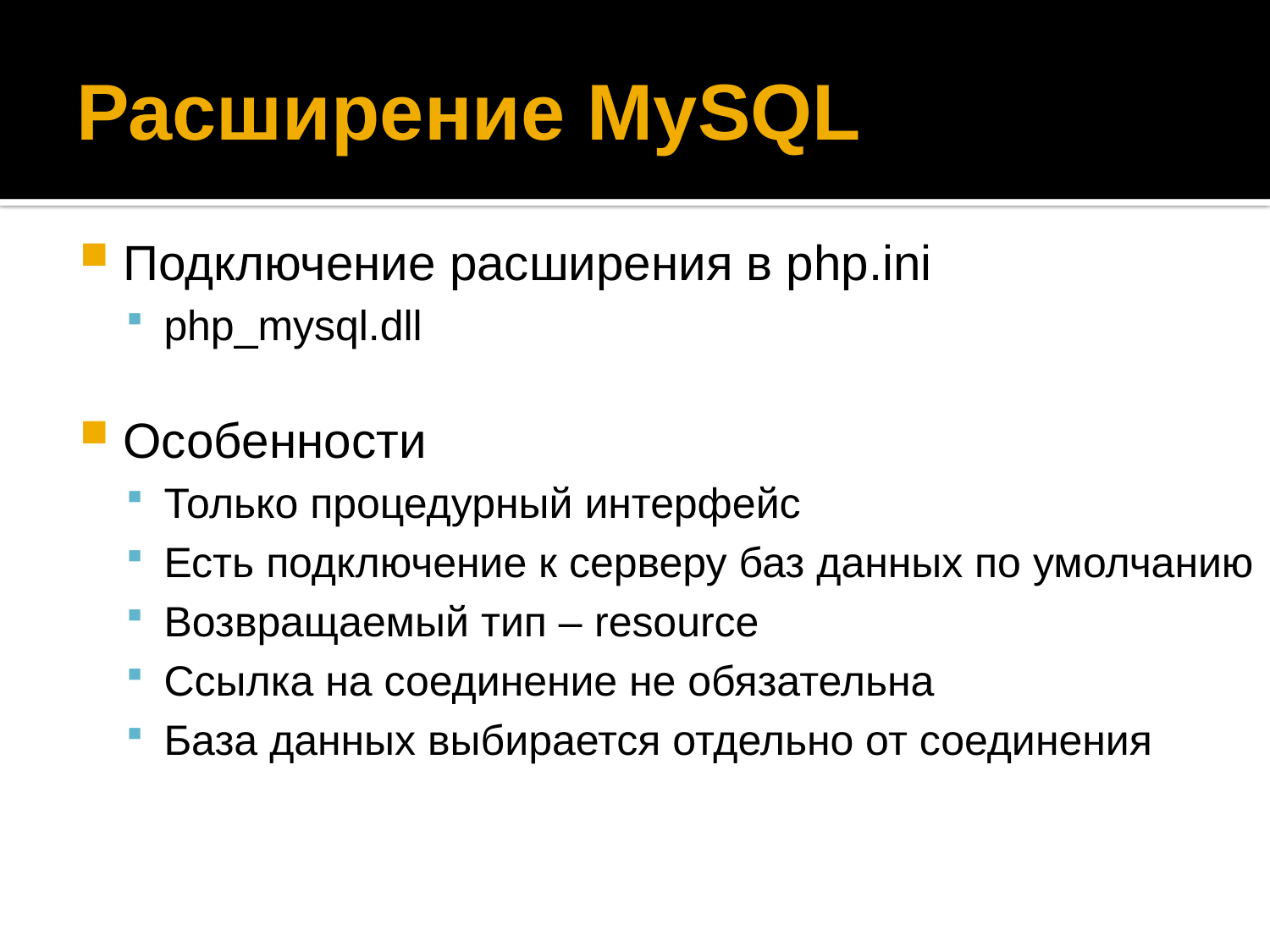

# Расширение MySQL
Подключение расширения в php.ini
php_mysql.dll

Особенности
Только процедурный интерфейс
Есть подключение к серверу баз данных по умолчанию
Возвращаемый тип – resource
Ссылка на соединение не обязательна
База данных выбирается отдельно от соединения